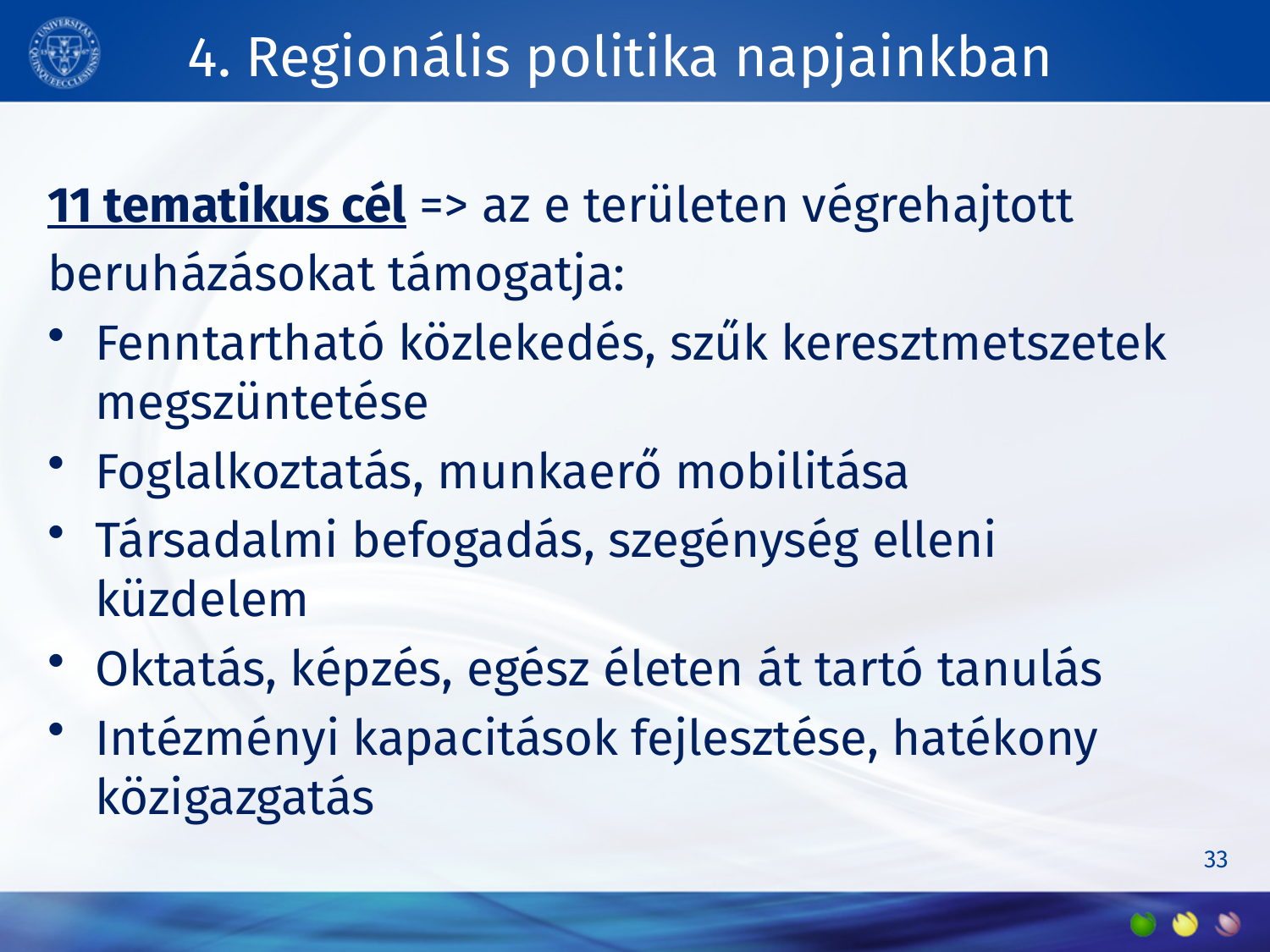

# 4. Regionális politika napjainkban
11 tematikus cél => az e területen végrehajtott
beruházásokat támogatja:
Fenntartható közlekedés, szűk keresztmetszetek megszüntetése
Foglalkoztatás, munkaerő mobilitása
Társadalmi befogadás, szegénység elleni küzdelem
Oktatás, képzés, egész életen át tartó tanulás
Intézményi kapacitások fejlesztése, hatékony közigazgatás

33